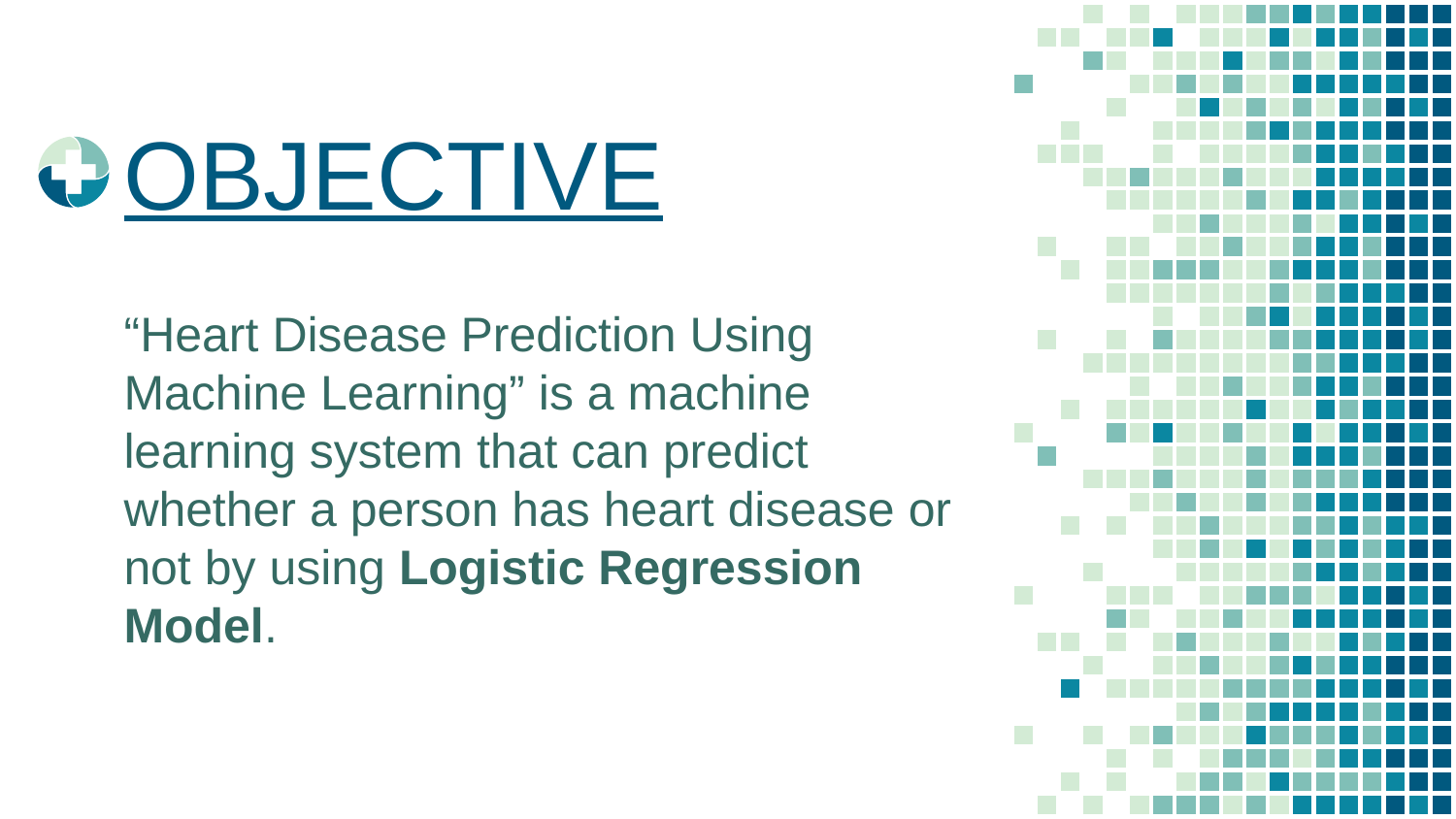

# OBJECTIVE

“Heart Disease Prediction Using Machine Learning” is a machine learning system that can predict whether a person has heart disease or not by using Logistic Regression Model.